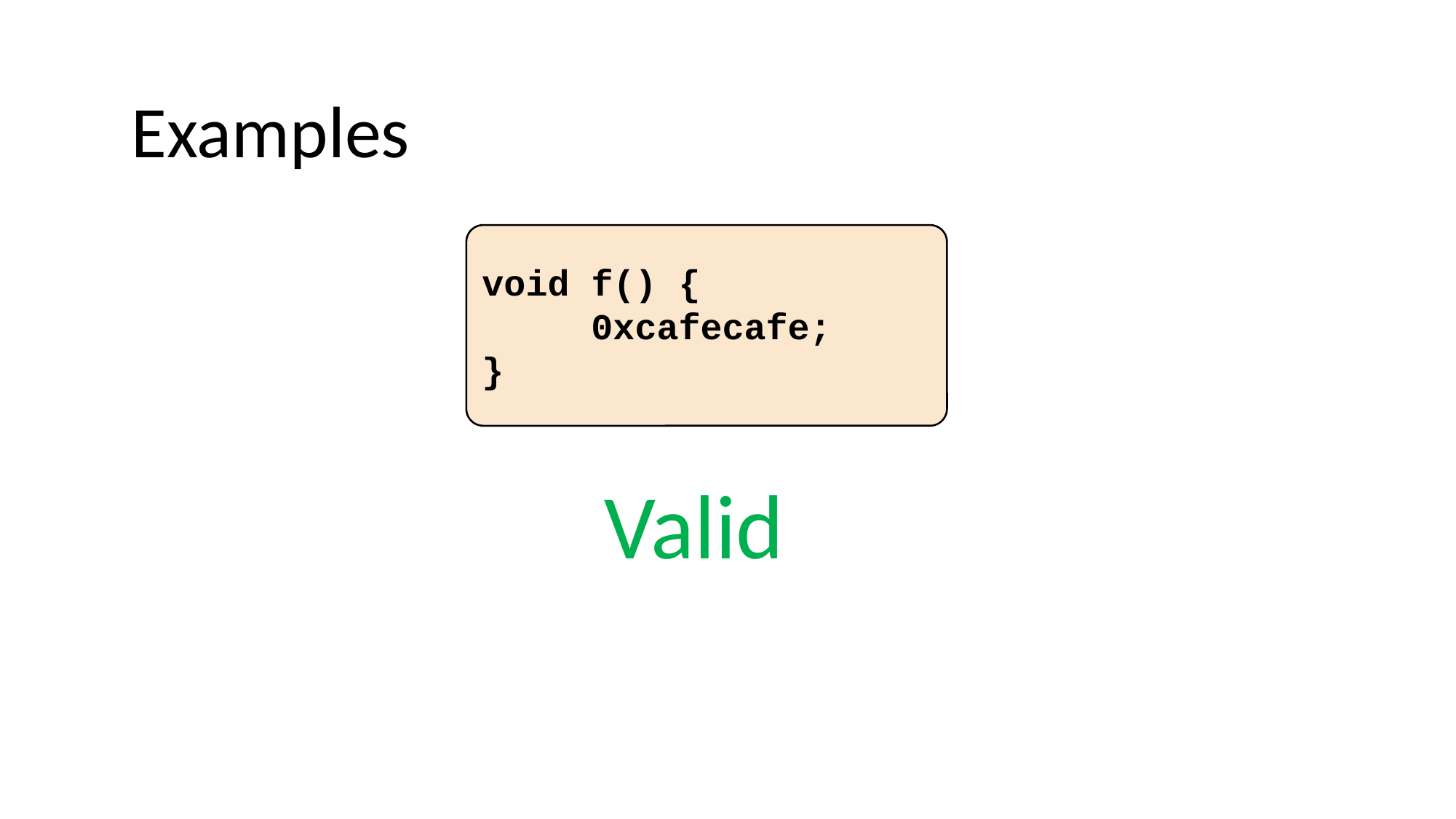

Examples
void f() {
	0xcafecafe;
}
Valid